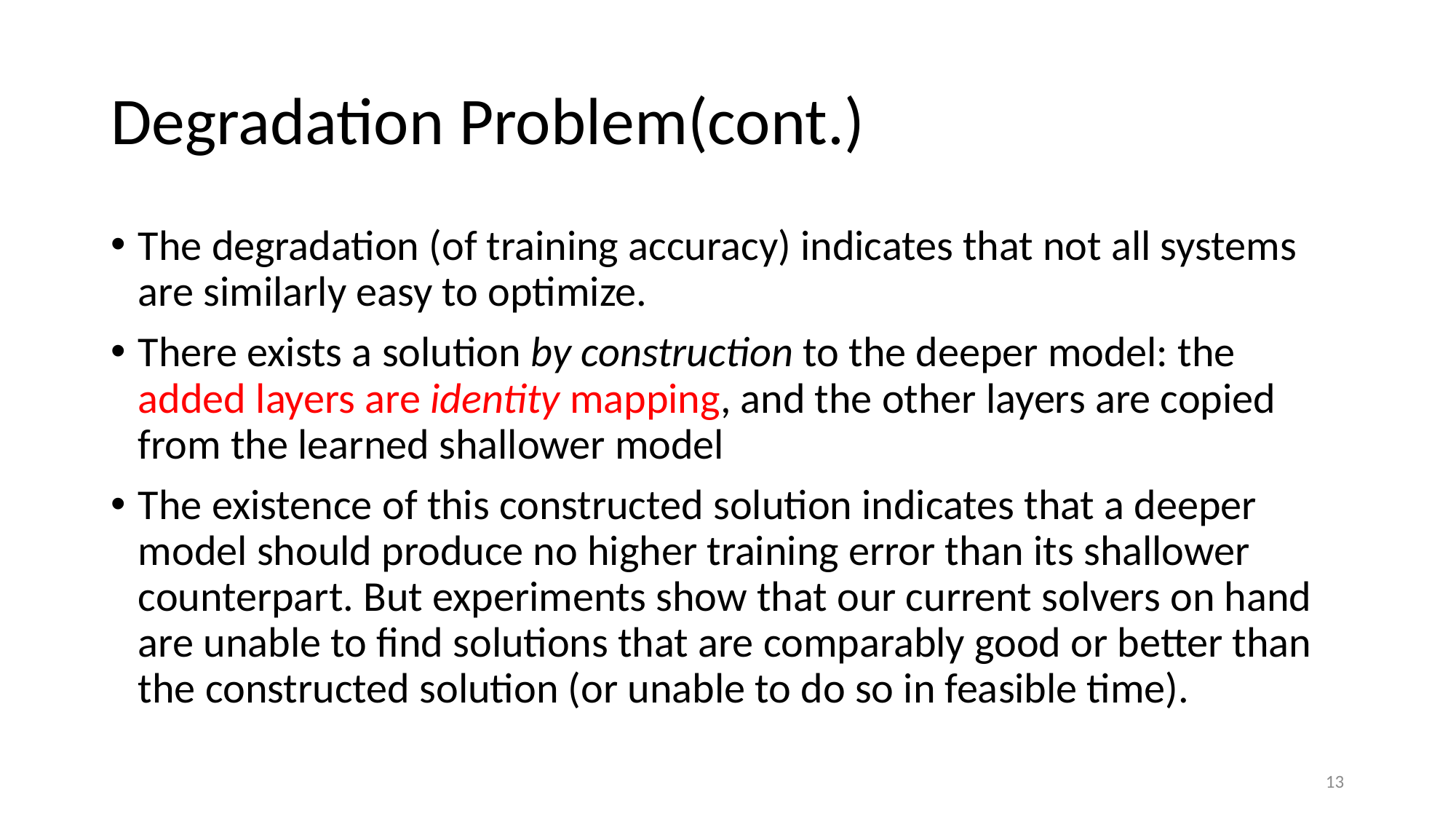

# Degradation Problem(cont.)
The degradation (of training accuracy) indicates that not all systems are similarly easy to optimize.
There exists a solution by construction to the deeper model: the added layers are identity mapping, and the other layers are copied from the learned shallower model
The existence of this constructed solution indicates that a deeper model should produce no higher training error than its shallower counterpart. But experiments show that our current solvers on hand are unable to find solutions that are comparably good or better than the constructed solution (or unable to do so in feasible time).

13